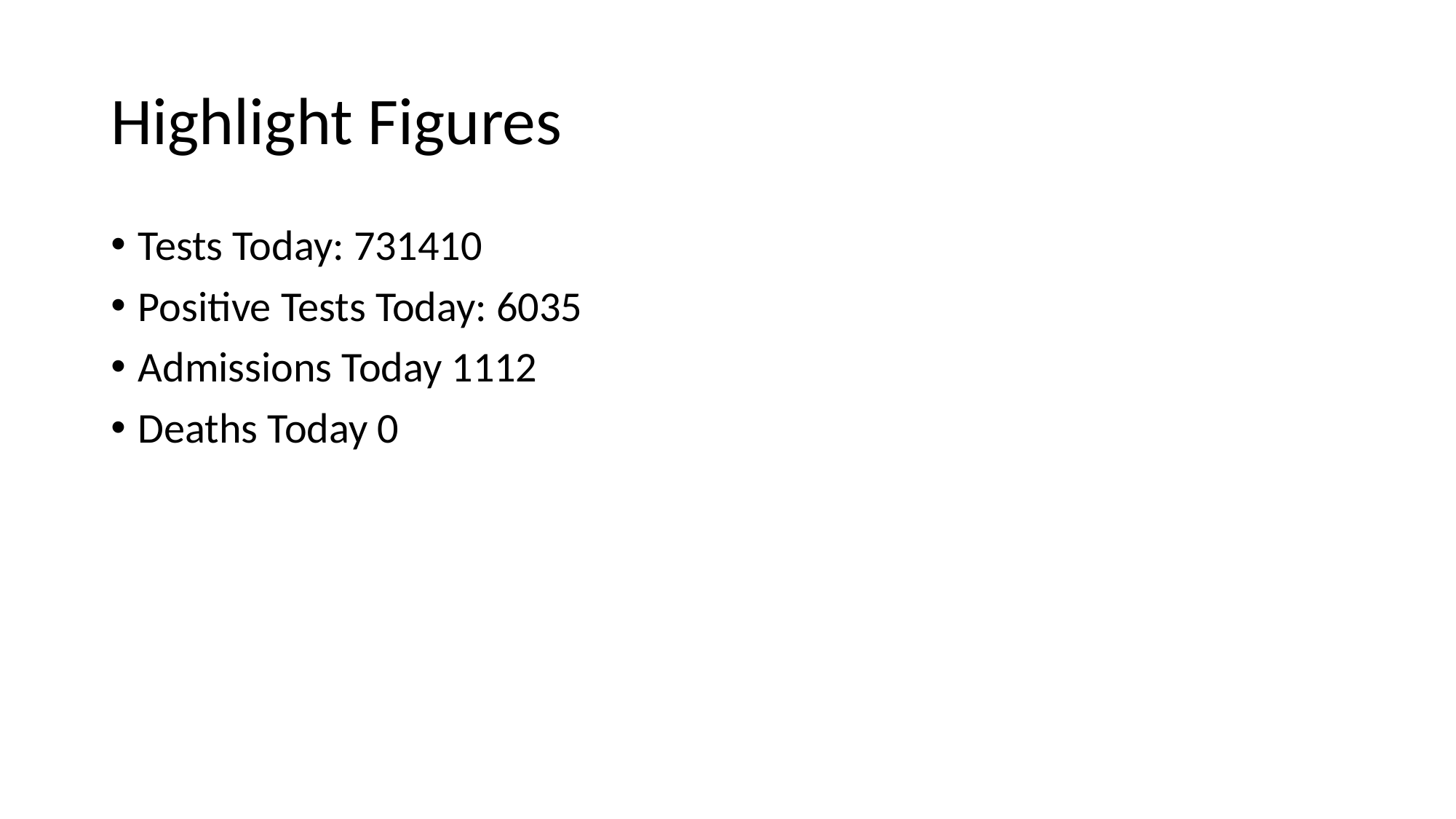

# Highlight Figures
Tests Today: 731410
Positive Tests Today: 6035
Admissions Today 1112
Deaths Today 0